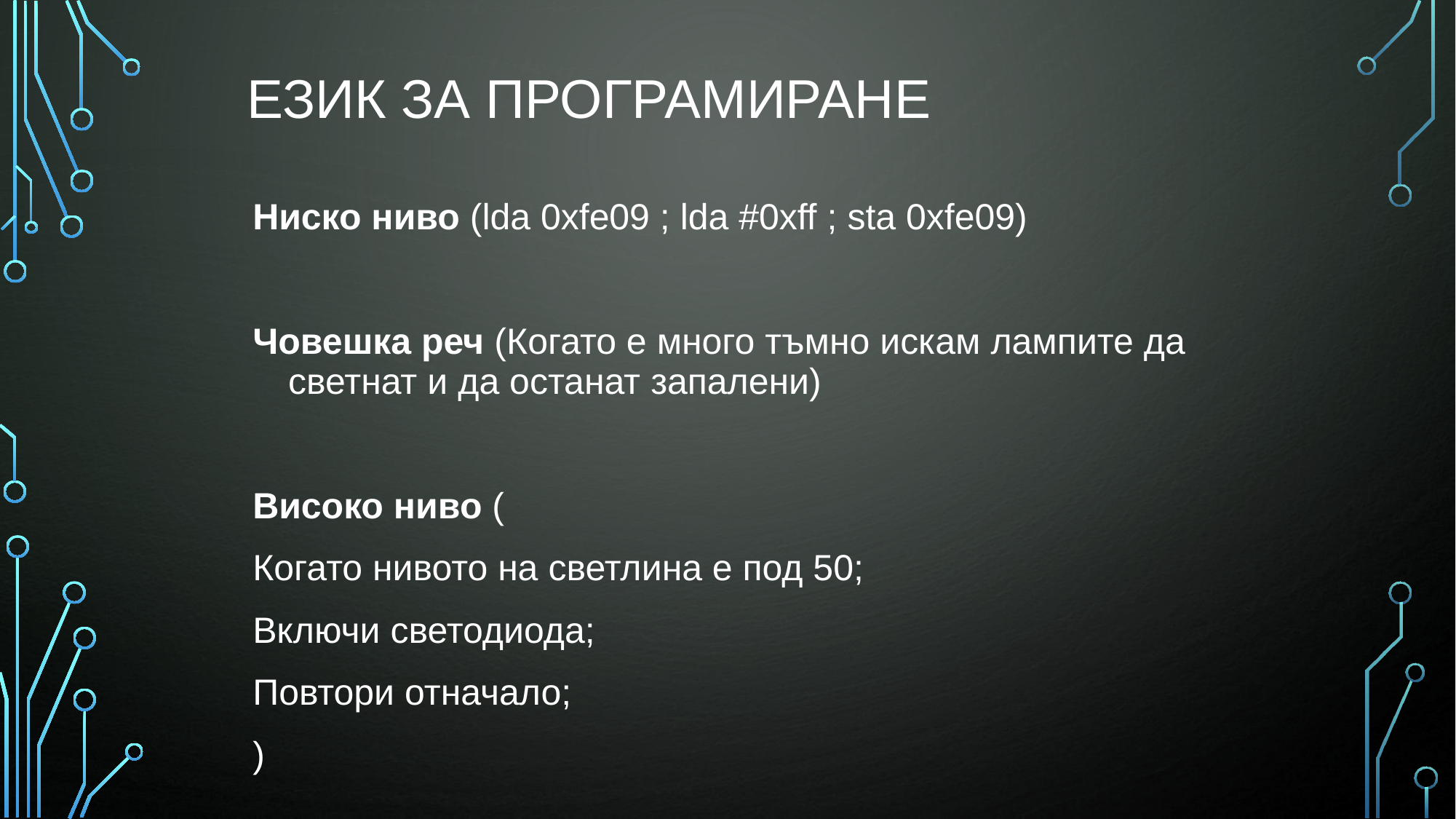

ЕЗИК ЗА ПРОГРАМИРАНЕ
Ниско ниво (lda 0xfe09 ; lda #0xff ; sta 0xfe09)

Човешка реч (Когато е много тъмно искам лампите да светнат и да останат запалени)

Високо ниво (
Когато нивото на светлина е под 50;
Включи светодиода;
Повтори отначало;
)